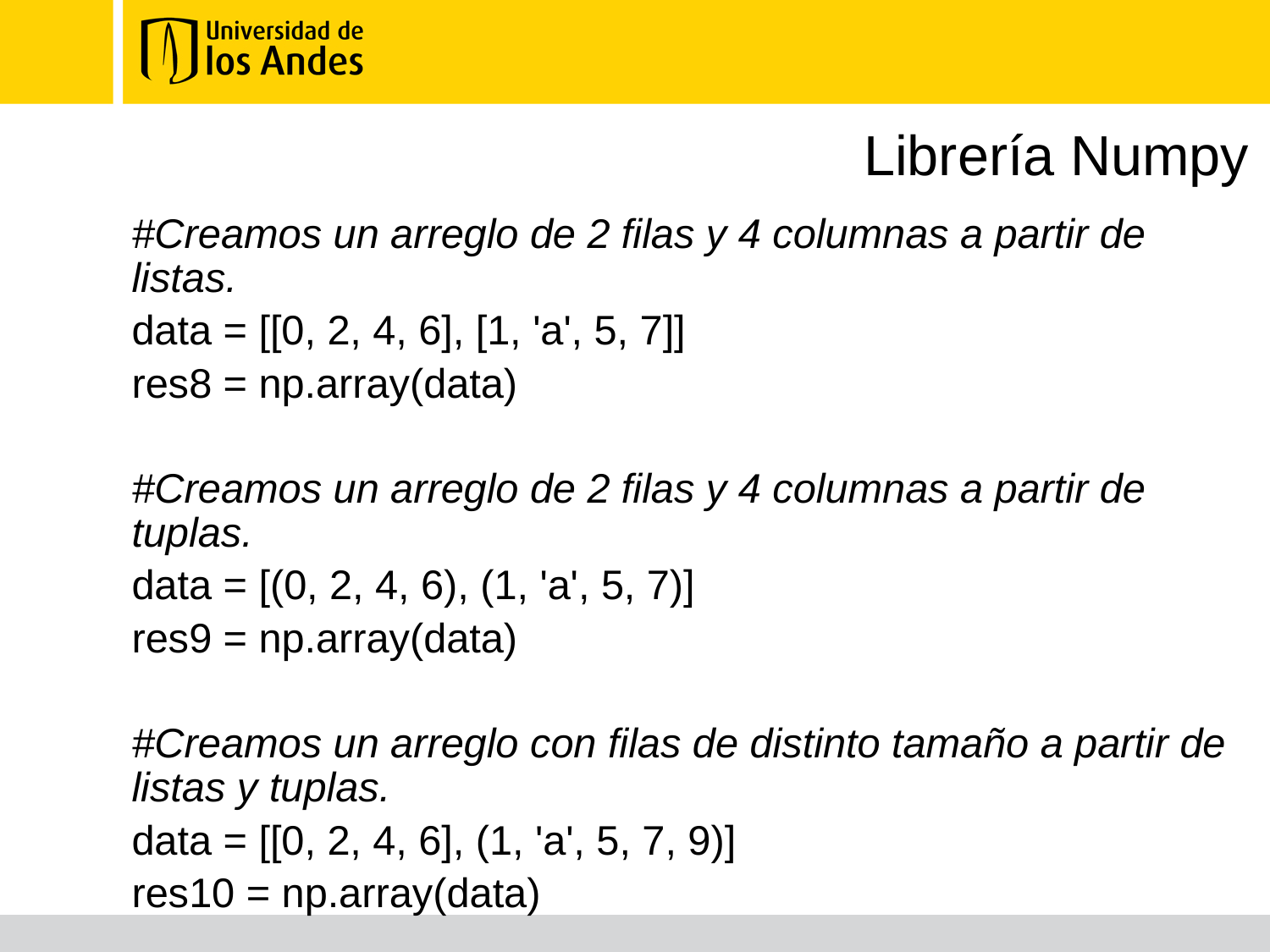

# Librería Numpy
#Creamos un arreglo de 2 filas y 4 columnas a partir de listas.
data = [[0, 2, 4, 6], [1, 'a', 5, 7]]
res8 = np.array(data)

#Creamos un arreglo de 2 filas y 4 columnas a partir de tuplas.
data = [(0, 2, 4, 6), (1, 'a', 5, 7)]
res9 = np.array(data)

#Creamos un arreglo con filas de distinto tamaño a partir de listas y tuplas.
data = [[0, 2, 4, 6], (1, 'a', 5, 7, 9)]
res10 = np.array(data)